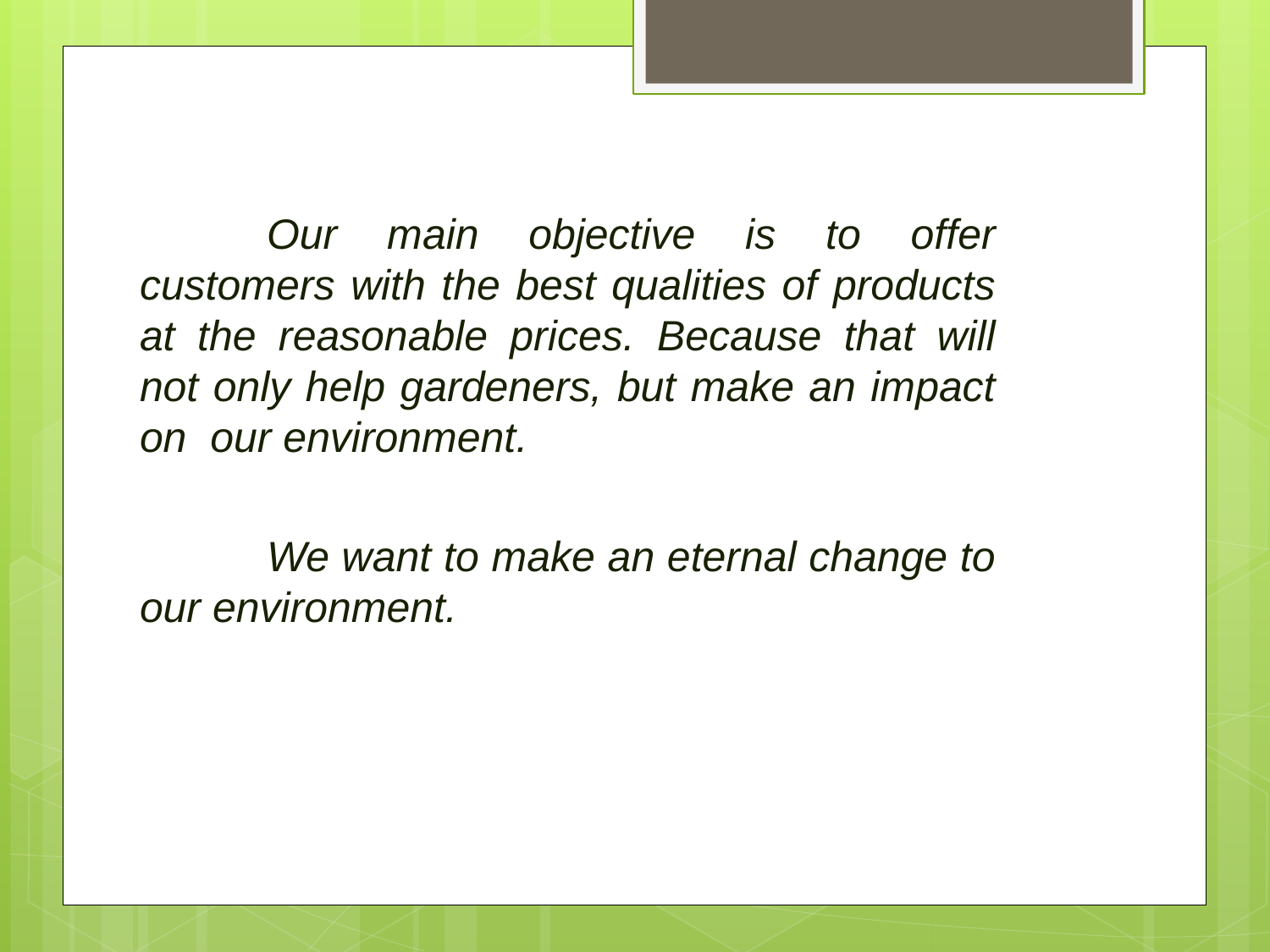

Our main objective is to offer customers with the best qualities of products at the reasonable prices. Because that will not only help gardeners, but make an impact on  our environment.

	We want to make an eternal change to our environment.